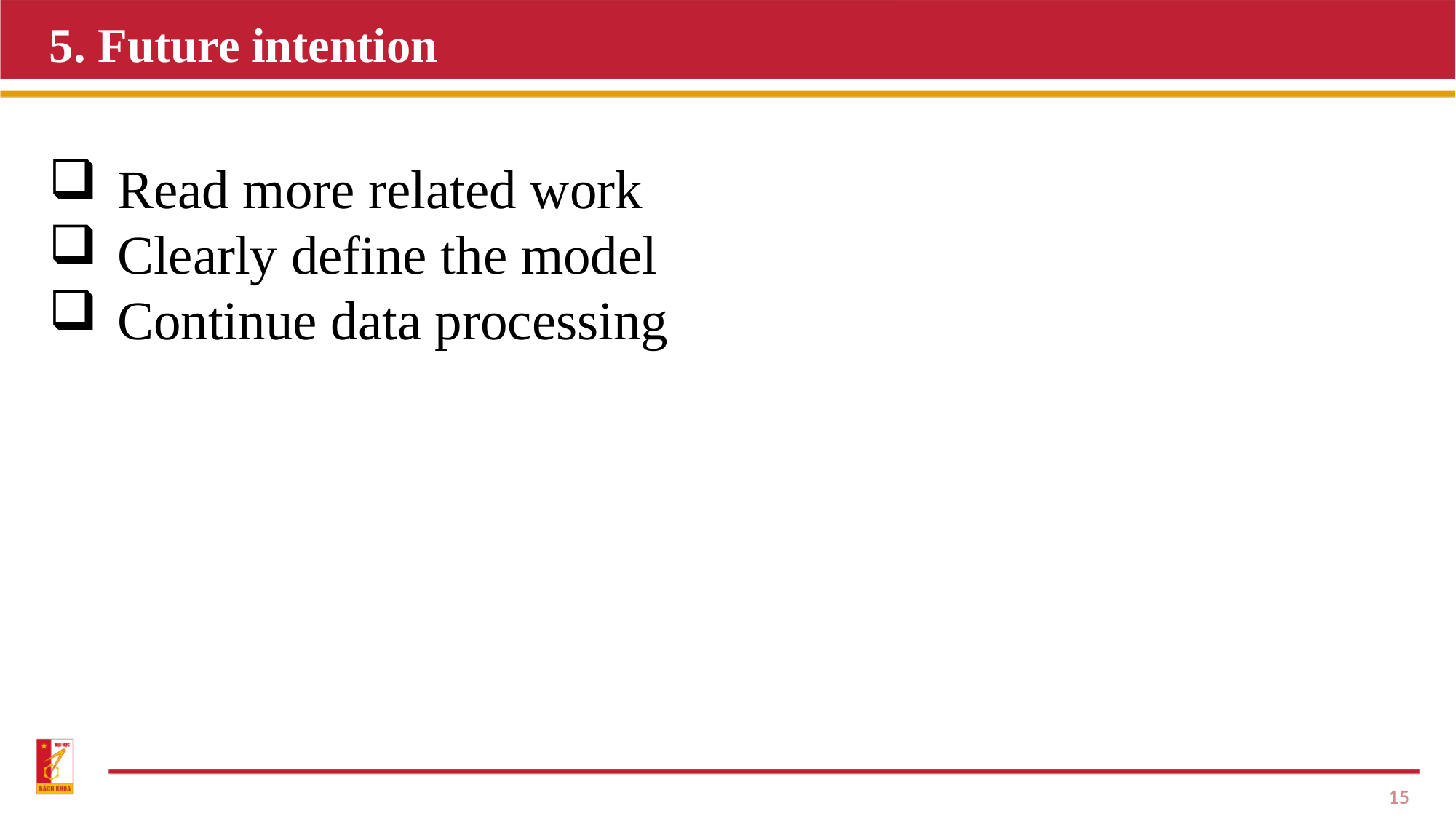

5. Future intention
Read more related work
Clearly define the model
Continue data processing

15